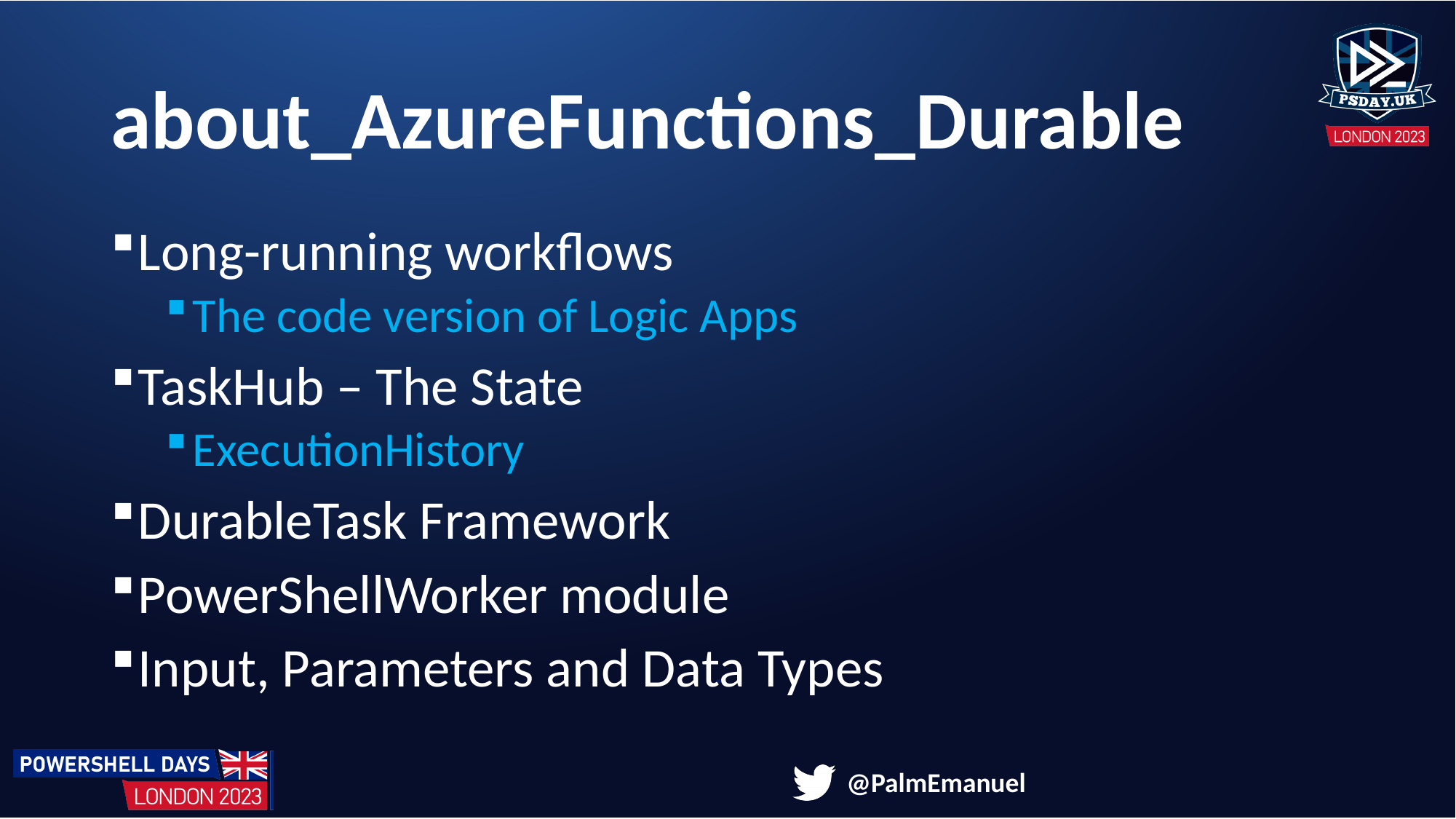

# about_AzureFunctions_Durable
Long-running workflows
The code version of Logic Apps
TaskHub – The State
ExecutionHistory
DurableTask Framework
PowerShellWorker module
Input, Parameters and Data Types